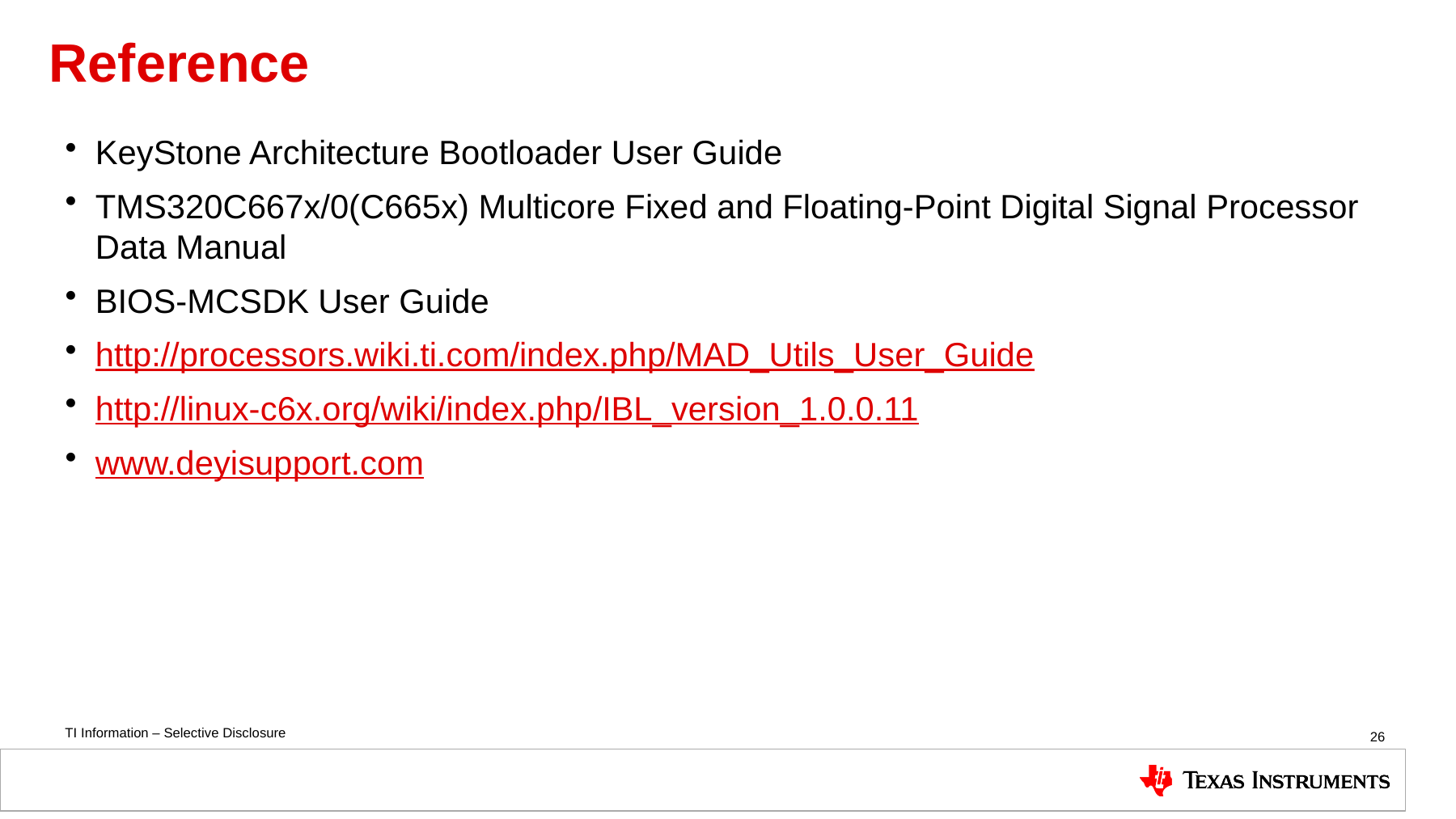

# Reference
KeyStone Architecture Bootloader User Guide
TMS320C667x/0(C665x) Multicore Fixed and Floating-Point Digital Signal Processor Data Manual
BIOS-MCSDK User Guide
http://processors.wiki.ti.com/index.php/MAD_Utils_User_Guide
http://linux-c6x.org/wiki/index.php/IBL_version_1.0.0.11
www.deyisupport.com

26